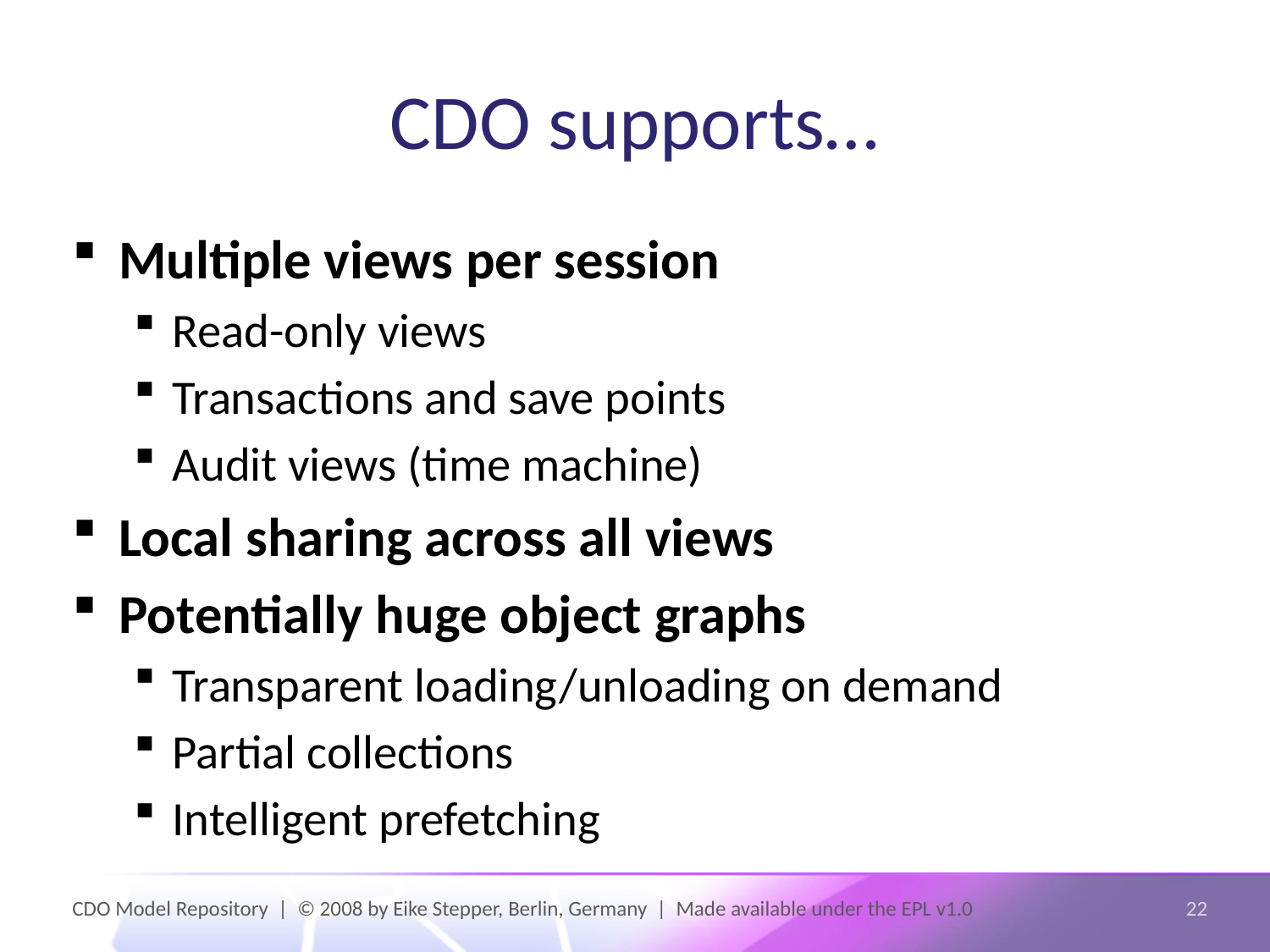

# CDO supports…
Multiple views per session
Read-only views
Transactions and save points
Audit views (time machine)
Local sharing across all views
Potentially huge object graphs
Transparent loading/unloading on demand
Partial collections
Intelligent prefetching
CDO Model Repository  |  © 2008 by Eike Stepper, Berlin, Germany  |  Made available under the EPL v1.0
22